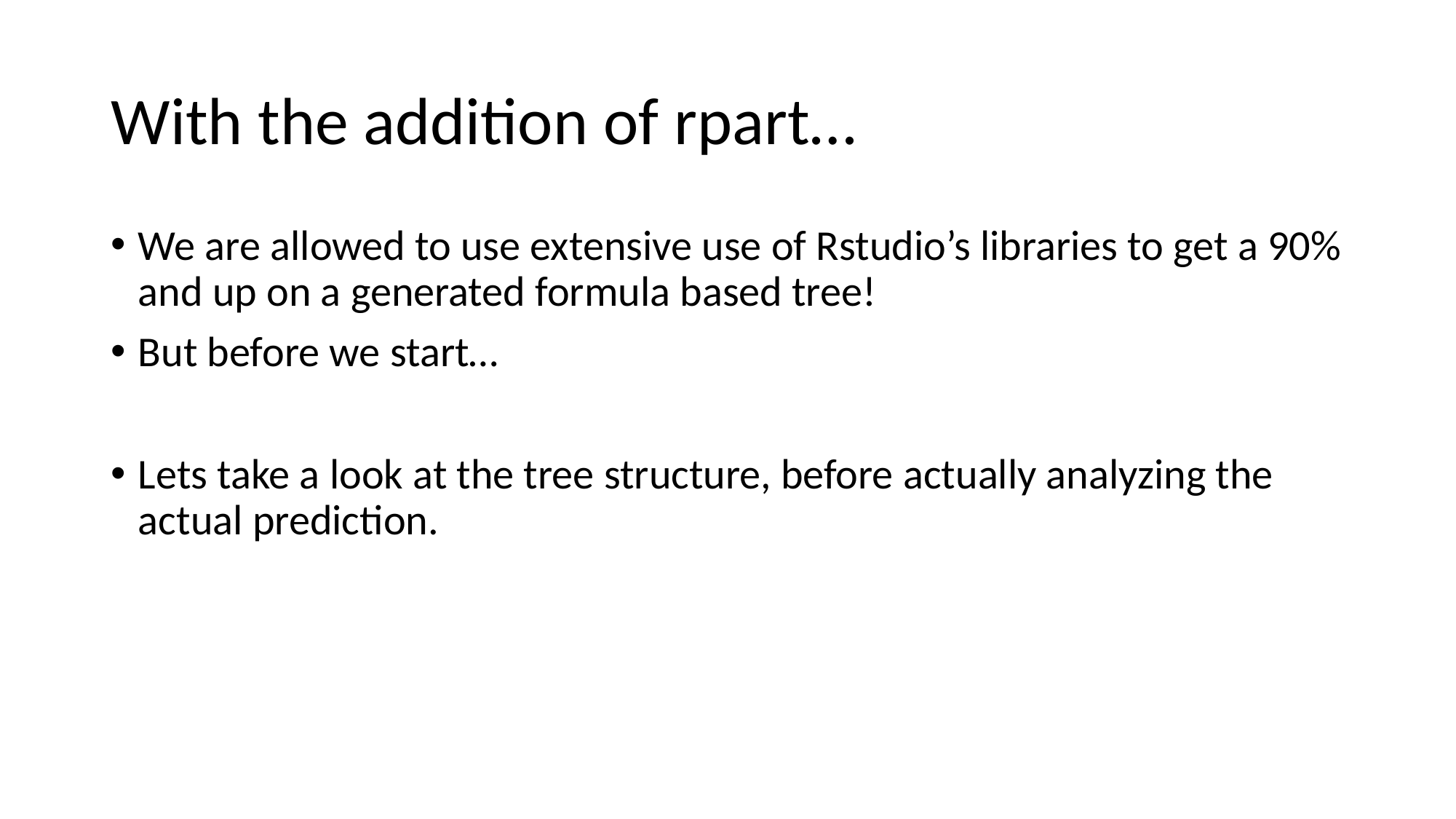

# With the addition of rpart…
We are allowed to use extensive use of Rstudio’s libraries to get a 90% and up on a generated formula based tree!
But before we start…

Lets take a look at the tree structure, before actually analyzing the actual prediction.